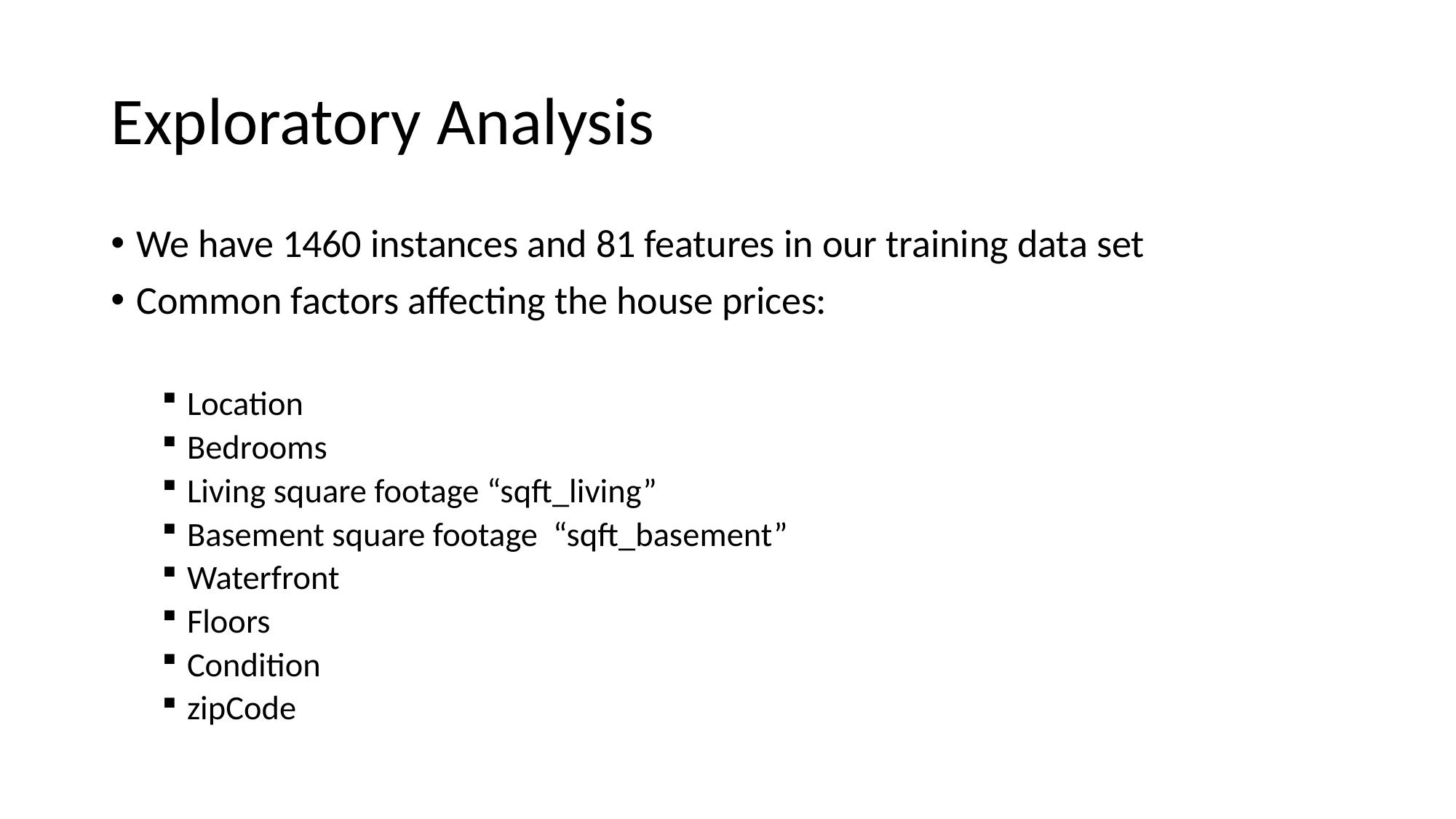

# Exploratory Analysis
We have 1460 instances and 81 features in our training data set
Common factors affecting the house prices:

Location
Bedrooms
Living square footage “sqft_living”
Basement square footage  “sqft_basement”
Waterfront
Floors
Condition
zipCode